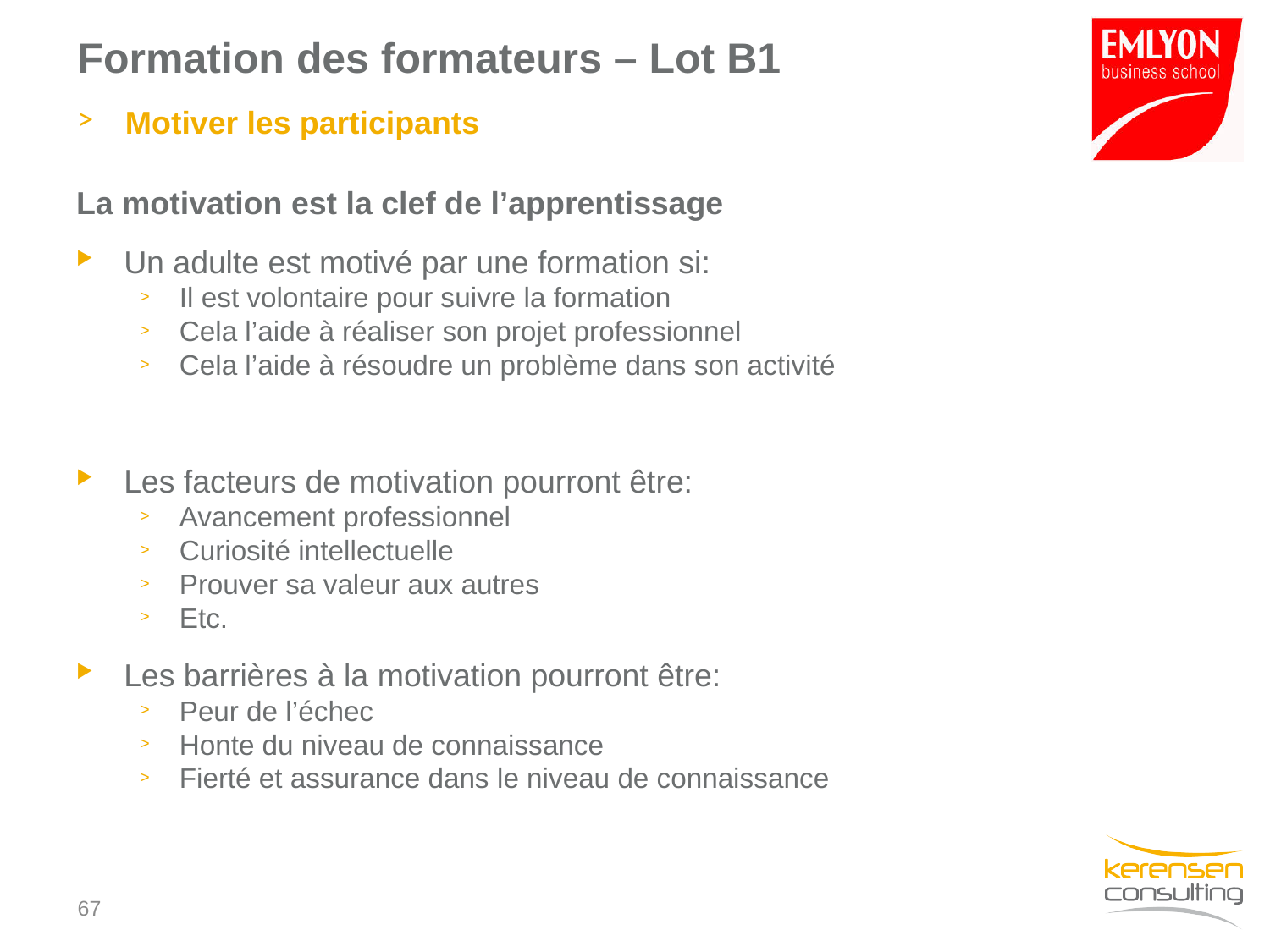

# Formation des formateurs – Lot B1
Motiver les participants
La motivation est la clef de l’apprentissage
Un adulte est motivé par une formation si:
Il est volontaire pour suivre la formation
Cela l’aide à réaliser son projet professionnel
Cela l’aide à résoudre un problème dans son activité

Les facteurs de motivation pourront être:
Avancement professionnel
Curiosité intellectuelle
Prouver sa valeur aux autres
Etc.
Les barrières à la motivation pourront être:
Peur de l’échec
Honte du niveau de connaissance
Fierté et assurance dans le niveau de connaissance

67